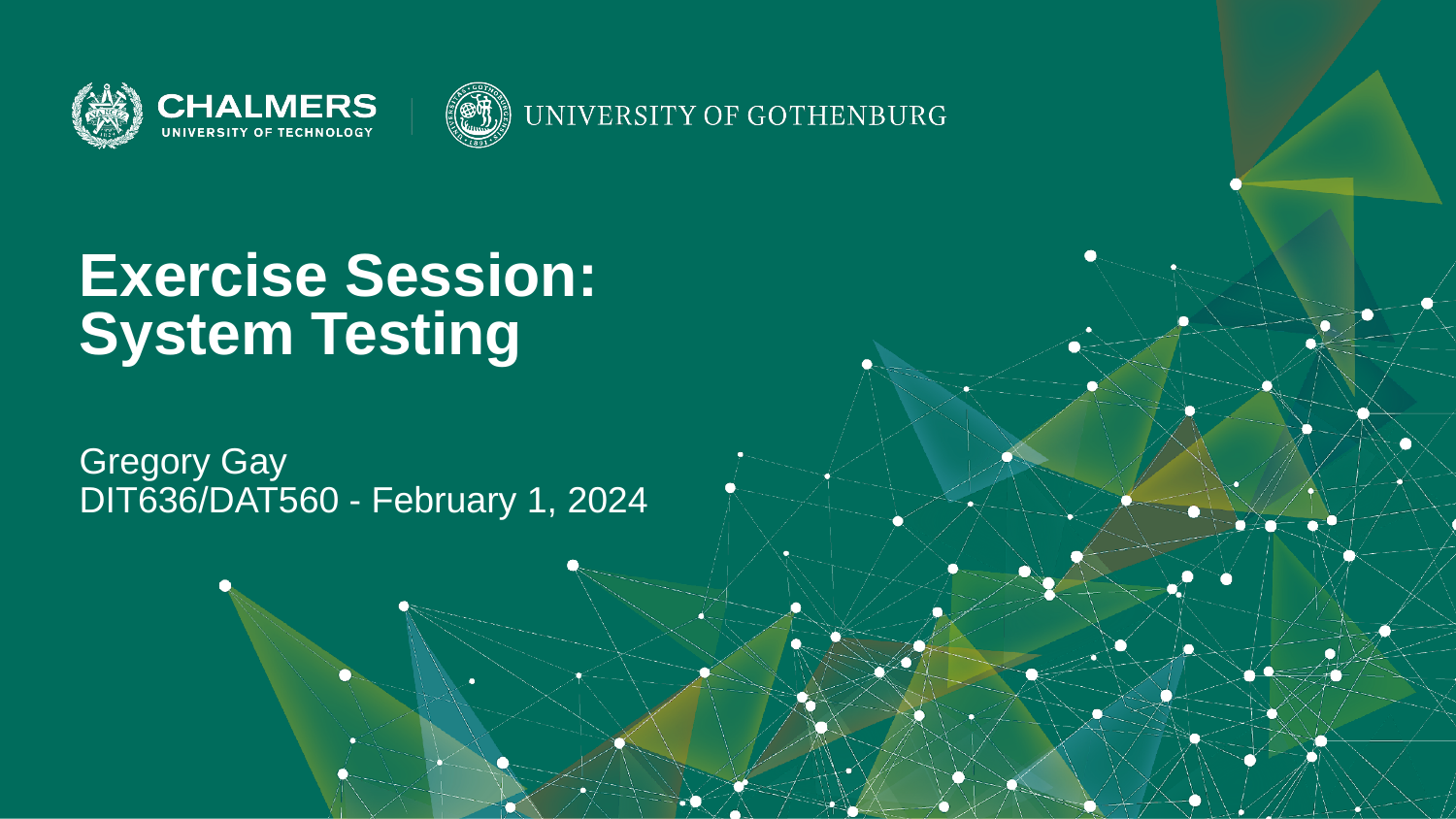

Exercise Session:
System Testing

Gregory Gay
DIT636/DAT560 - February 1, 2024